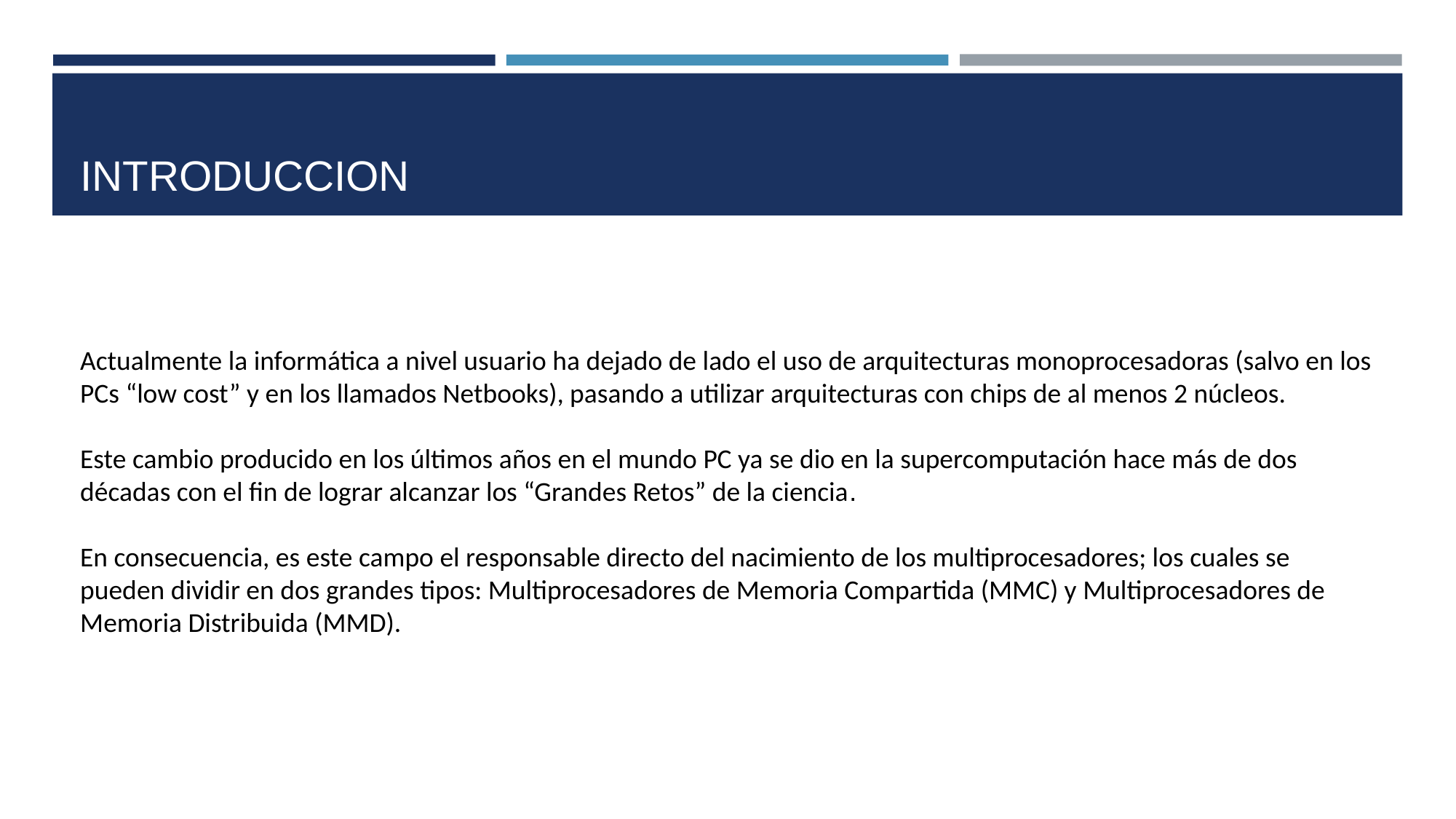

# INTRODUCCION
Actualmente la informática a nivel usuario ha dejado de lado el uso de arquitecturas monoprocesadoras (salvo en los PCs “low cost” y en los llamados Netbooks), pasando a utilizar arquitecturas con chips de al menos 2 núcleos.

Este cambio producido en los últimos años en el mundo PC ya se dio en la supercomputación hace más de dos décadas con el fin de lograr alcanzar los “Grandes Retos” de la ciencia.

En consecuencia, es este campo el responsable directo del nacimiento de los multiprocesadores; los cuales se pueden dividir en dos grandes tipos: Multiprocesadores de Memoria Compartida (MMC) y Multiprocesadores de Memoria Distribuida (MMD).